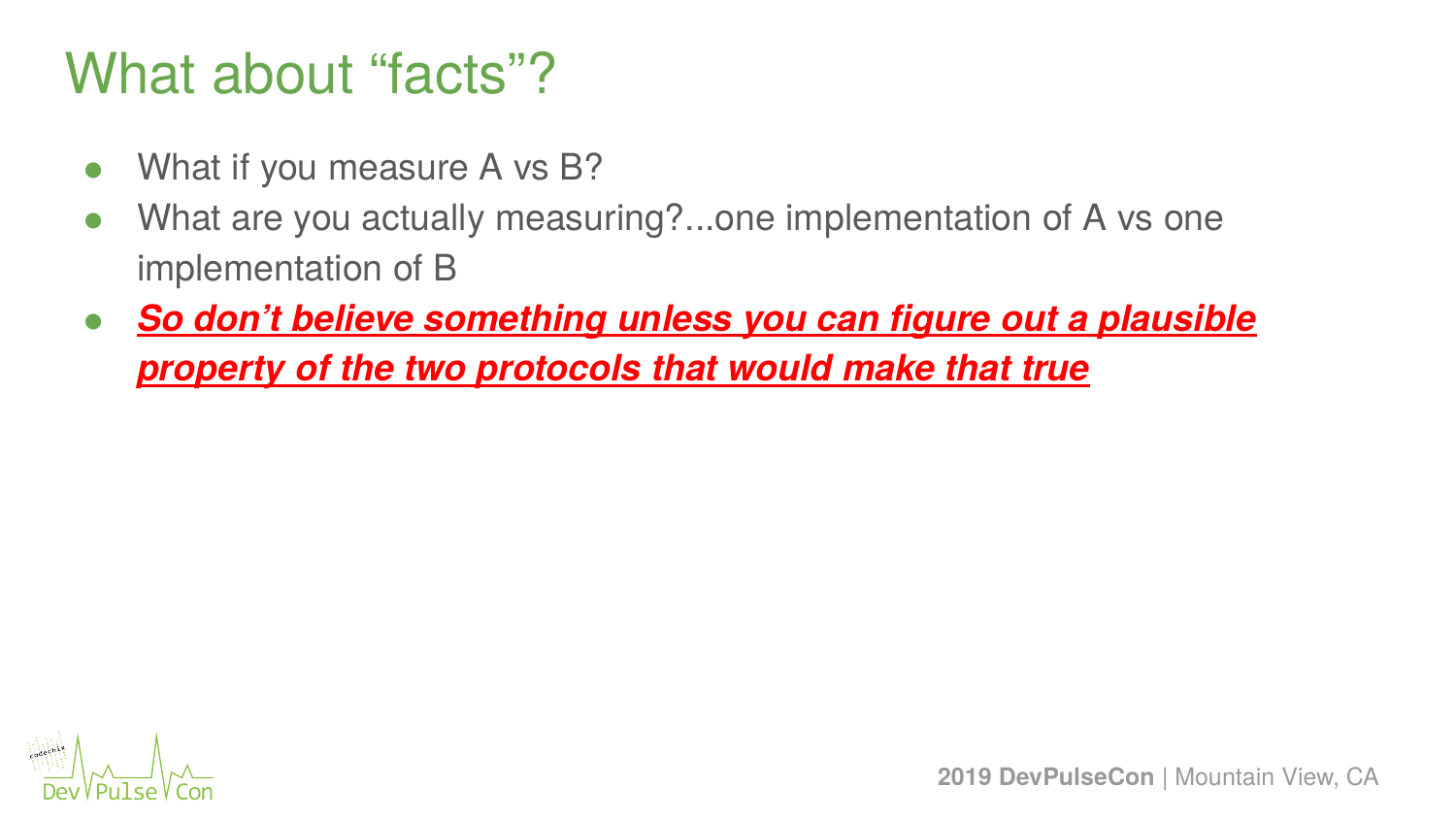

50
# What about “facts”?
What if you measure A vs B?
What are you actually measuring?...one implementation of A vs one implementation of B
So don’t believe something unless you can figure out a plausible property of the two protocols that would make that true